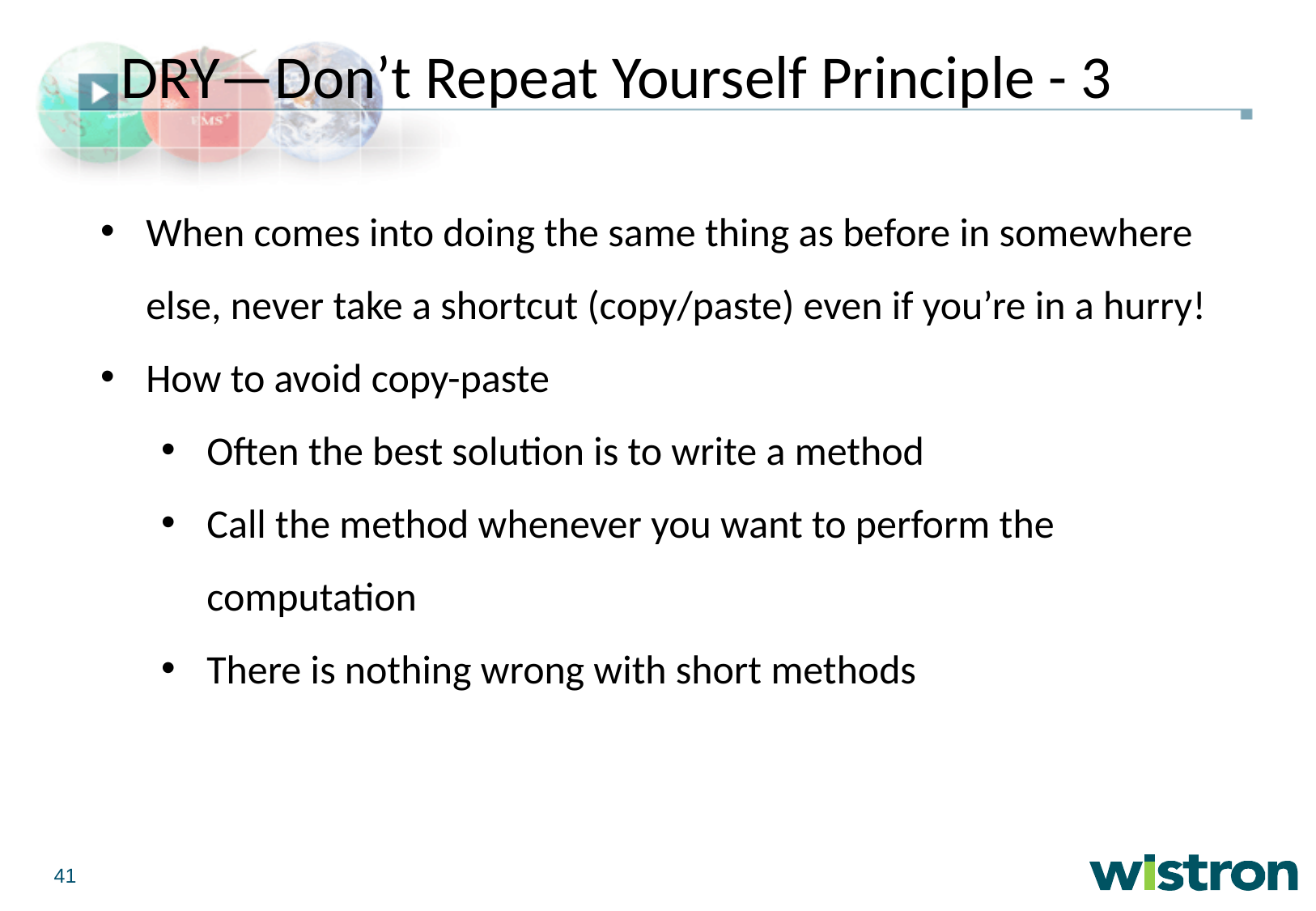

DRY—Don’t Repeat Yourself Principle - 3
When comes into doing the same thing as before in somewhere else, never take a shortcut (copy/paste) even if you’re in a hurry!
How to avoid copy-paste
Often the best solution is to write a method
Call the method whenever you want to perform the computation
There is nothing wrong with short methods